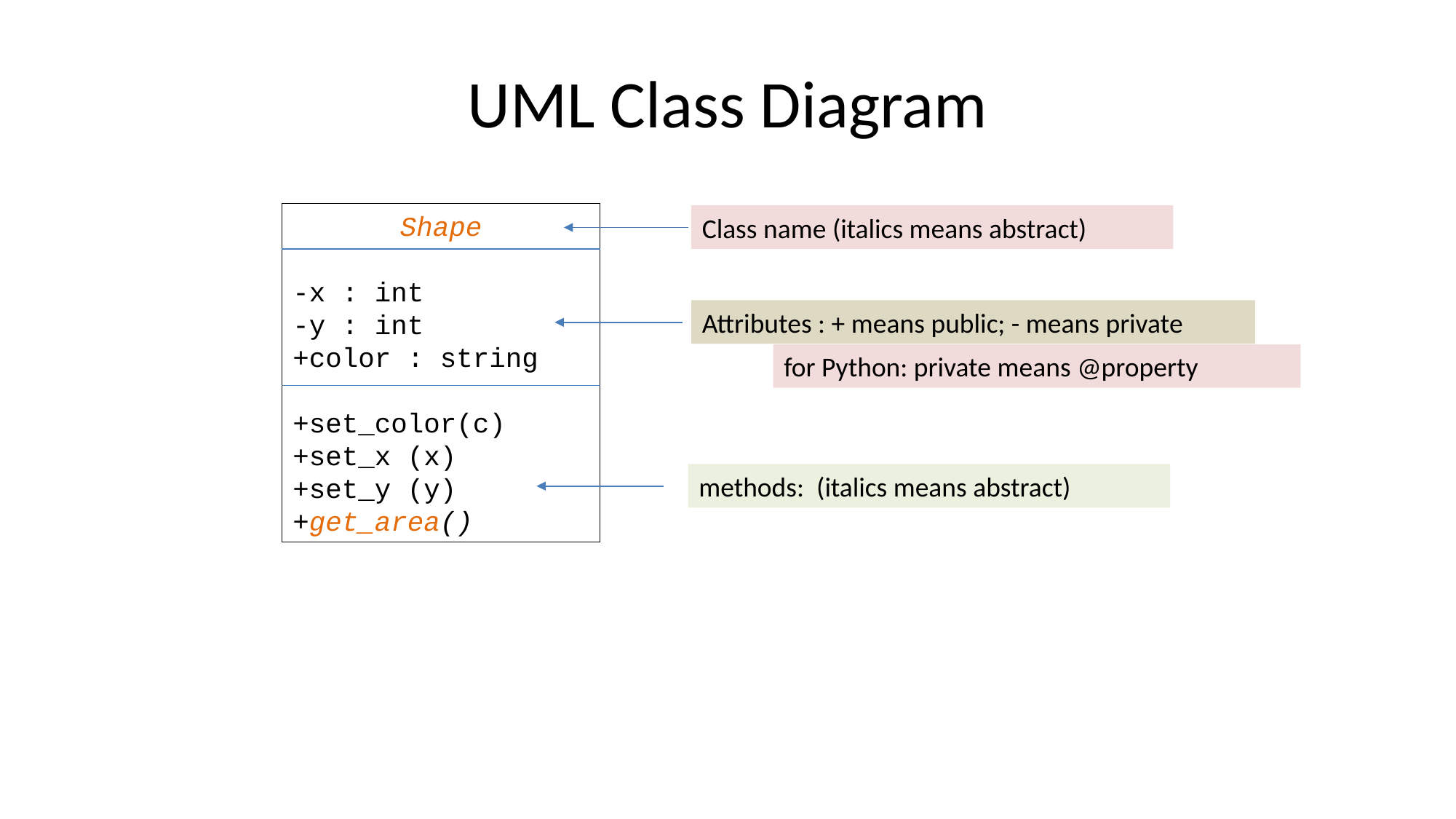

# UML Class Diagram
Shape

-x : int
-y : int
+color : string

+set_color(c)
+set_x (x)
+set_y (y)
+get_area()
Class name (italics means abstract)
Attributes : + means public; - means private
for Python: private means @property
methods:  (italics means abstract)